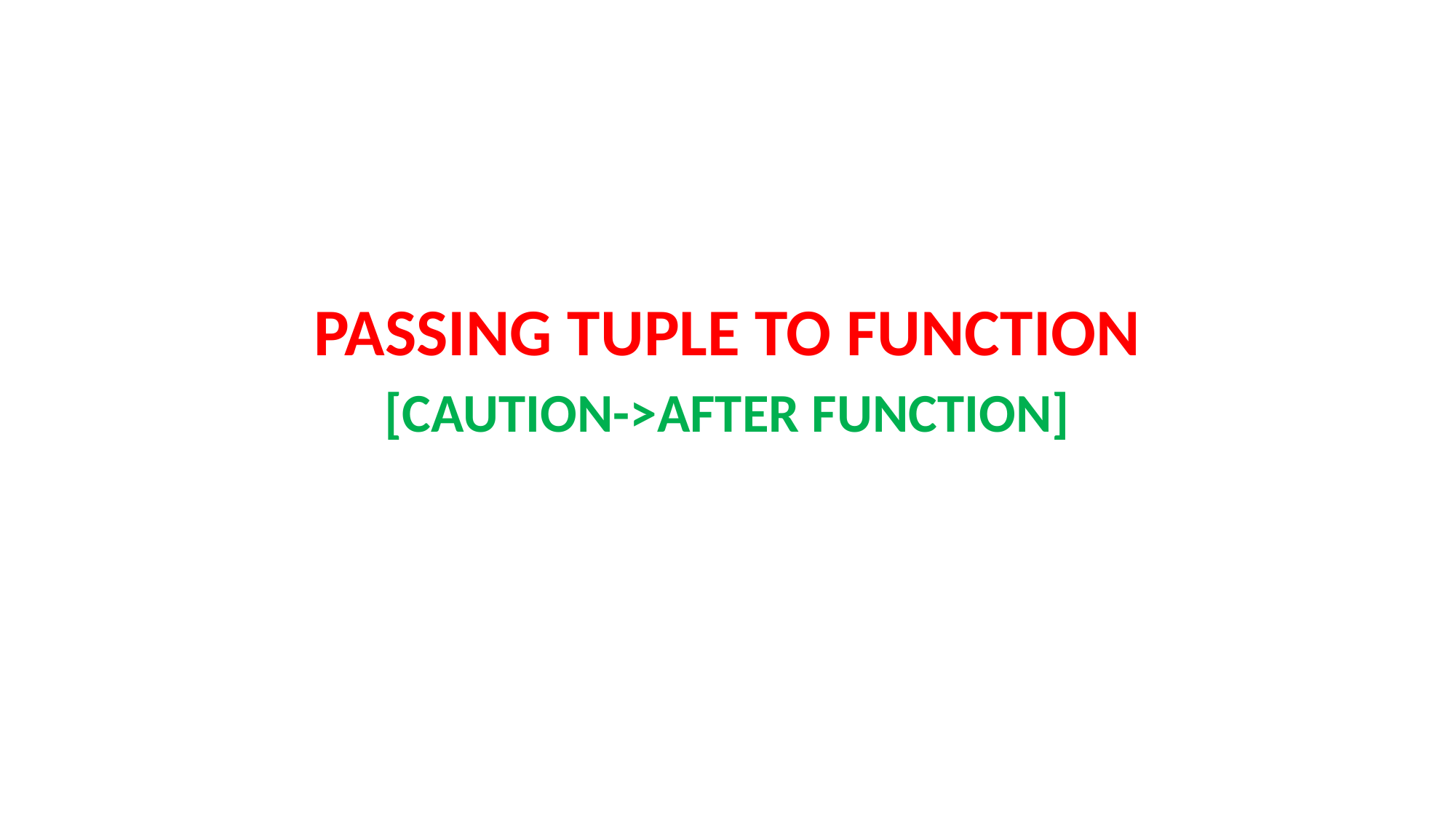

#
PASSING TUPLE TO FUNCTION
[CAUTION->AFTER FUNCTION]